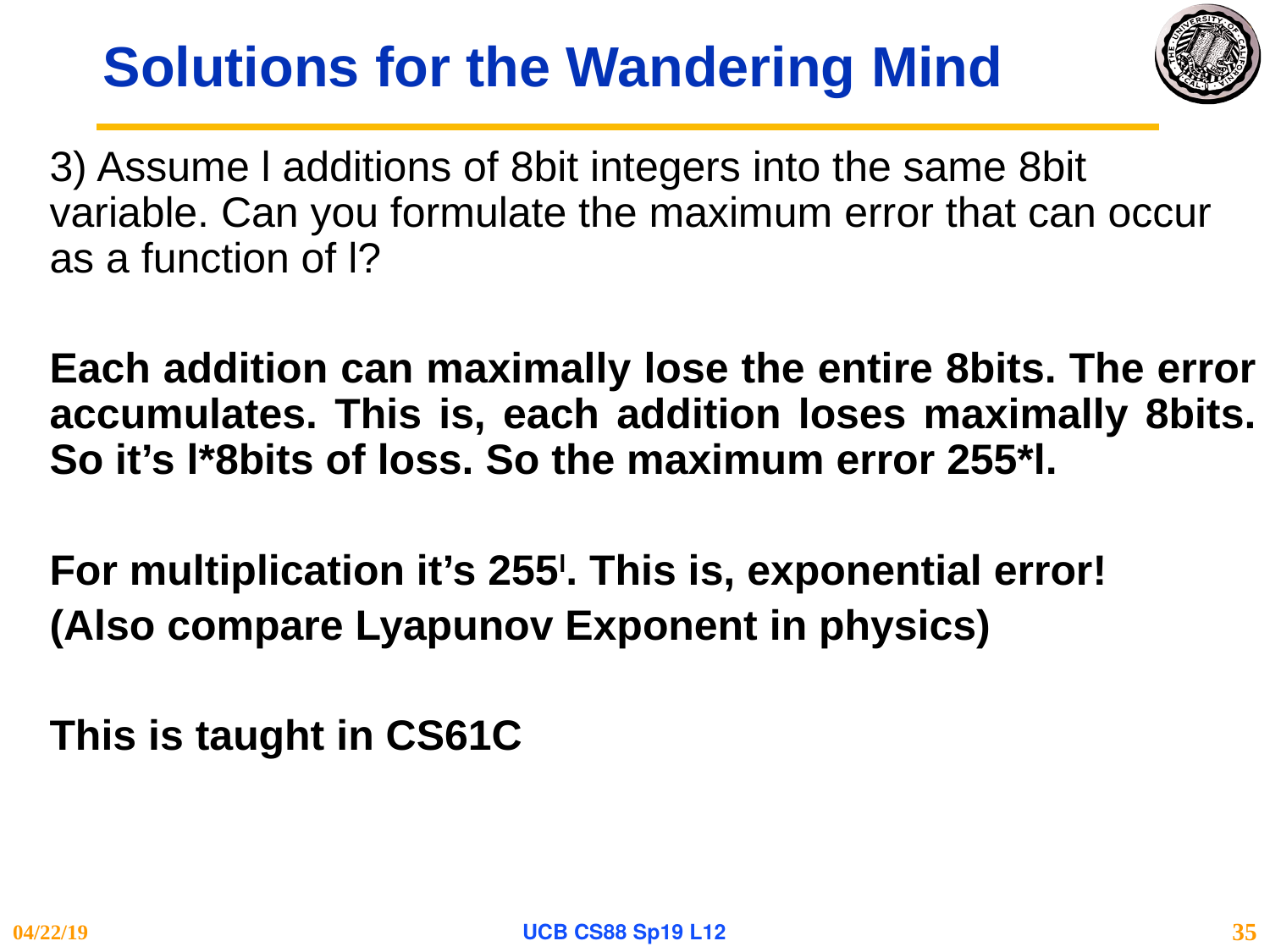

# Solutions for the Wandering Mind
3) Assume l additions of 8bit integers into the same 8bit variable. Can you formulate the maximum error that can occur as a function of l?

Each addition can maximally lose the entire 8bits. The error accumulates. This is, each addition loses maximally 8bits. So it’s l*8bits of loss. So the maximum error 255*l.

For multiplication it’s 255l. This is, exponential error!
(Also compare Lyapunov Exponent in physics)

This is taught in CS61C
04/22/19
UCB CS88 Sp19 L12
35